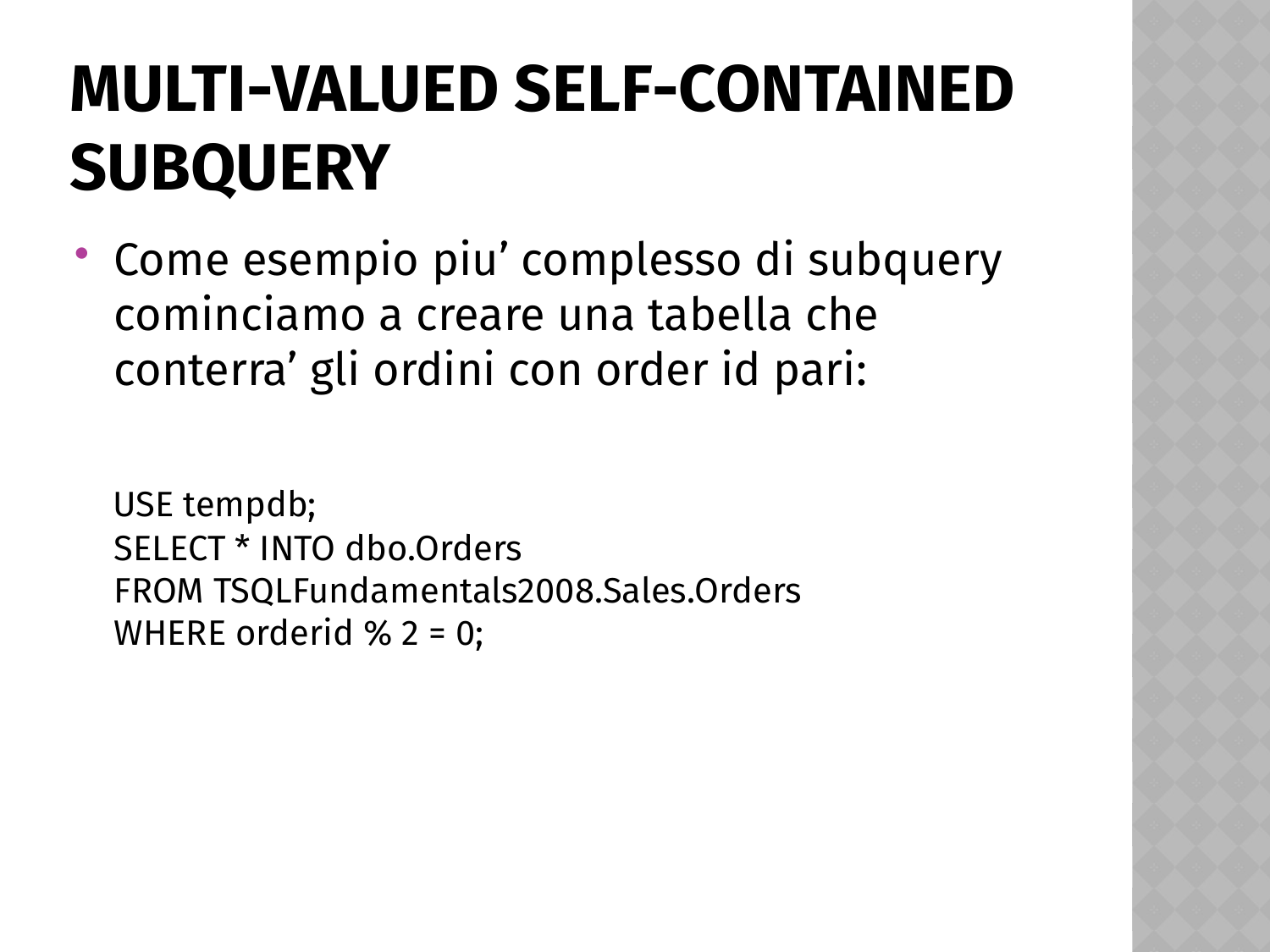

# Multi-Valued self-contained subquery
Come esempio piu’ complesso di subquery cominciamo a creare una tabella che conterra’ gli ordini con order id pari:

   USE tempdb;
SELECT * INTO dbo.Orders
FROM TSQLFundamentals2008.Sales.Orders
WHERE orderid % 2 = 0;